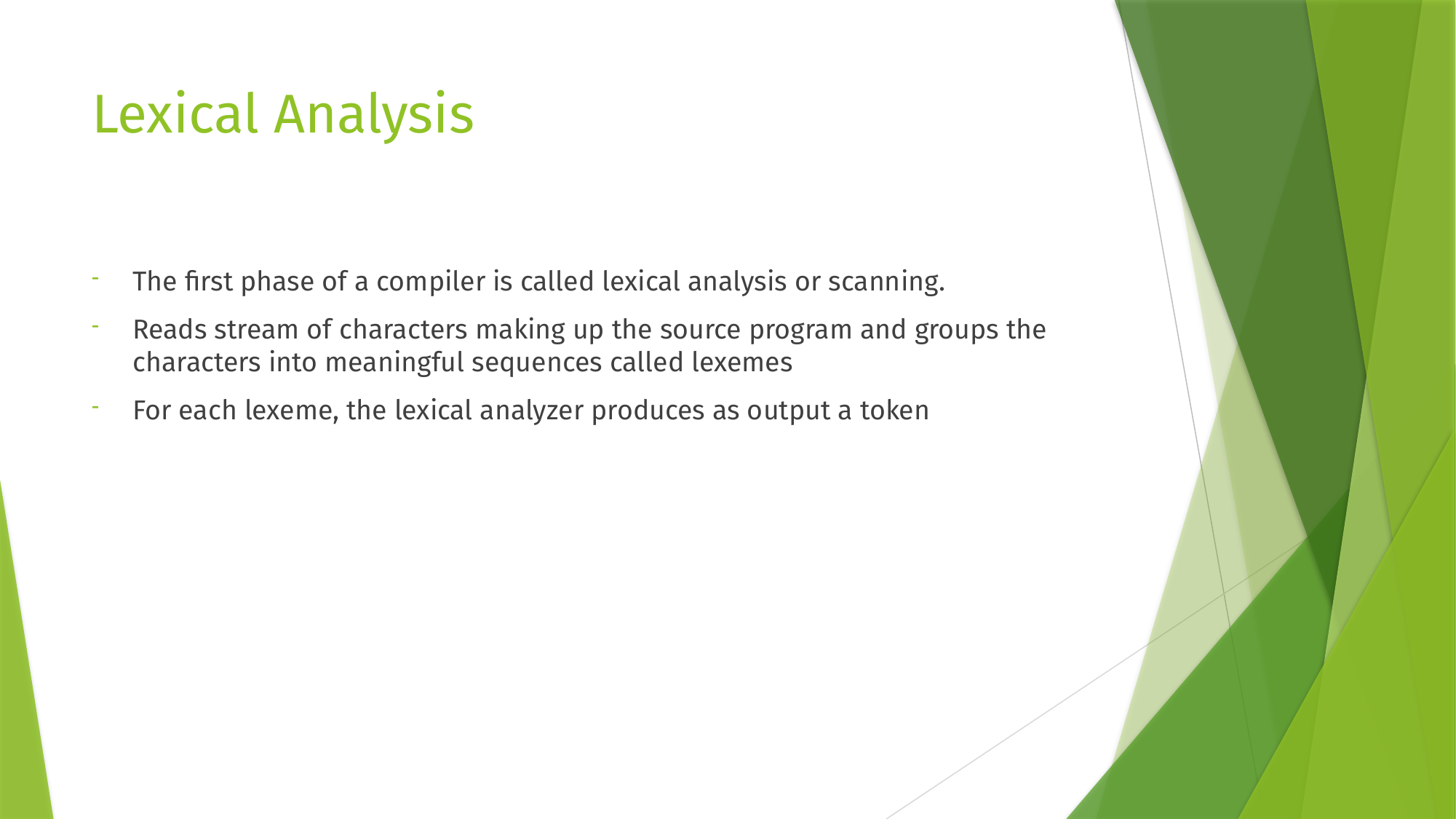

# Lexical Analysis
The first phase of a compiler is called lexical analysis or scanning.
Reads stream of characters making up the source program and groups the characters into meaningful sequences called lexemes
For each lexeme, the lexical analyzer produces as output a token